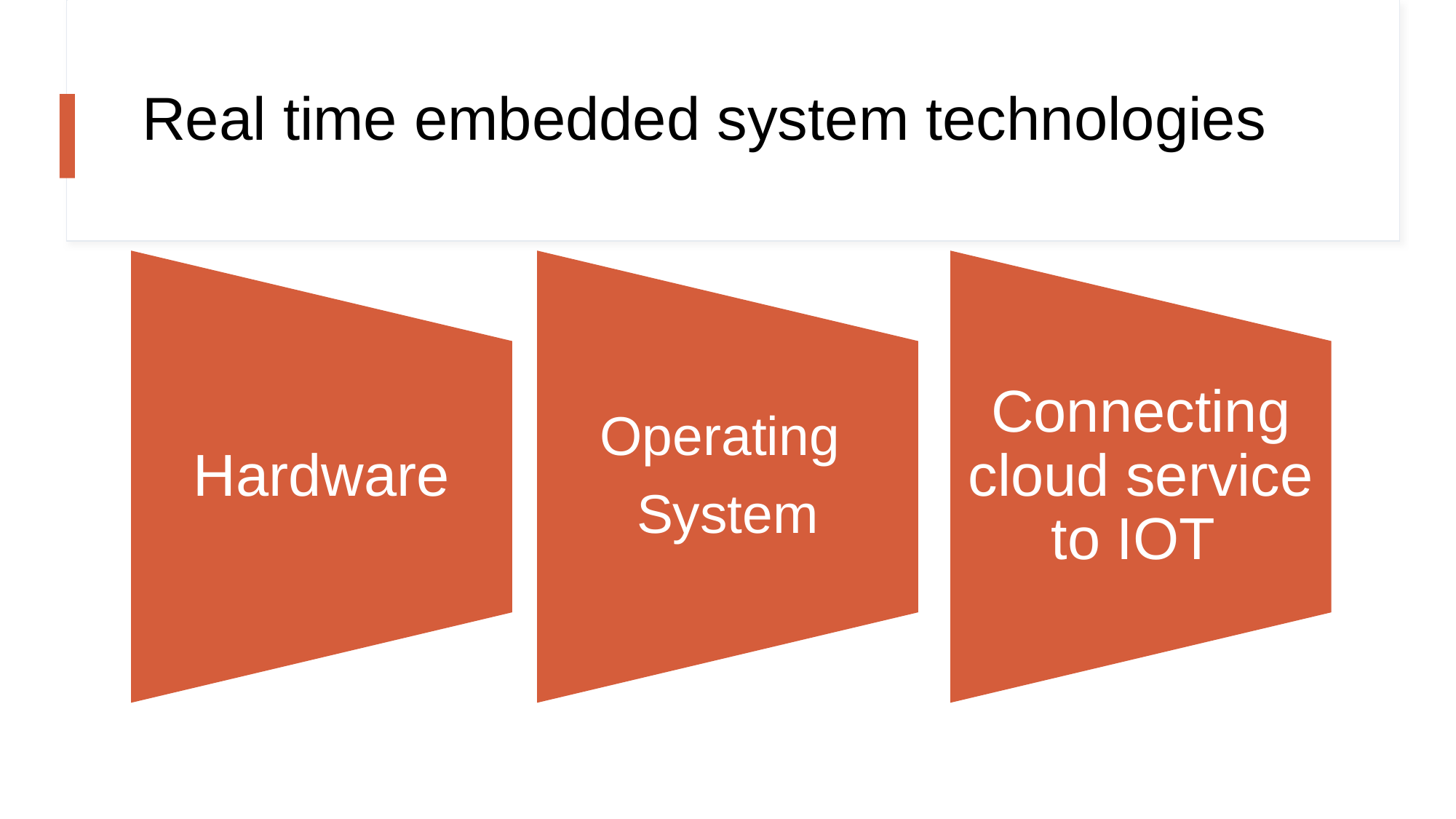

# Real time embedded system technologies
Hardware
Operating
System
Connecting cloud service to IOT